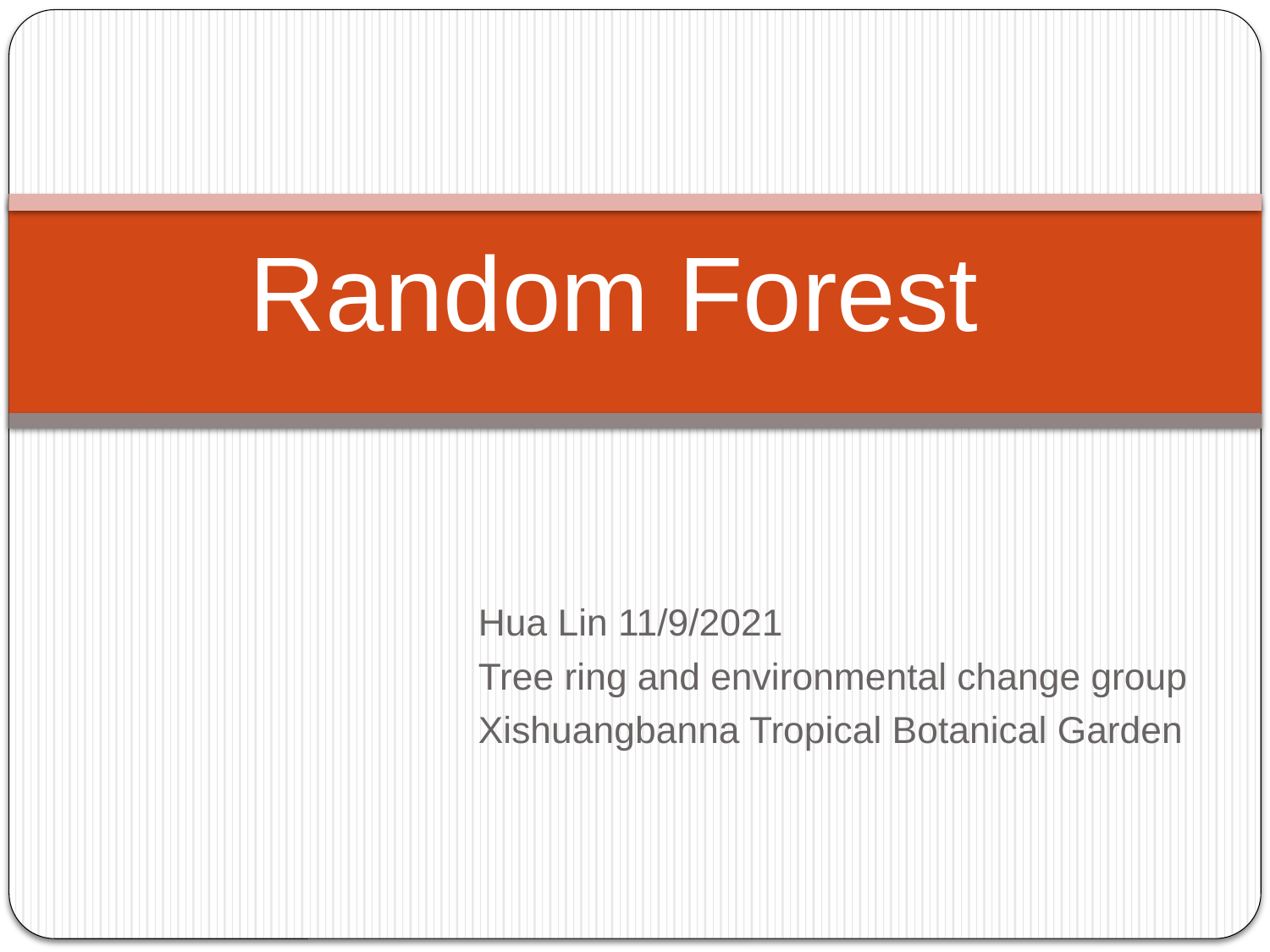

# Random Forest
Hua Lin 11/9/2021
Tree ring and environmental change group
Xishuangbanna Tropical Botanical Garden